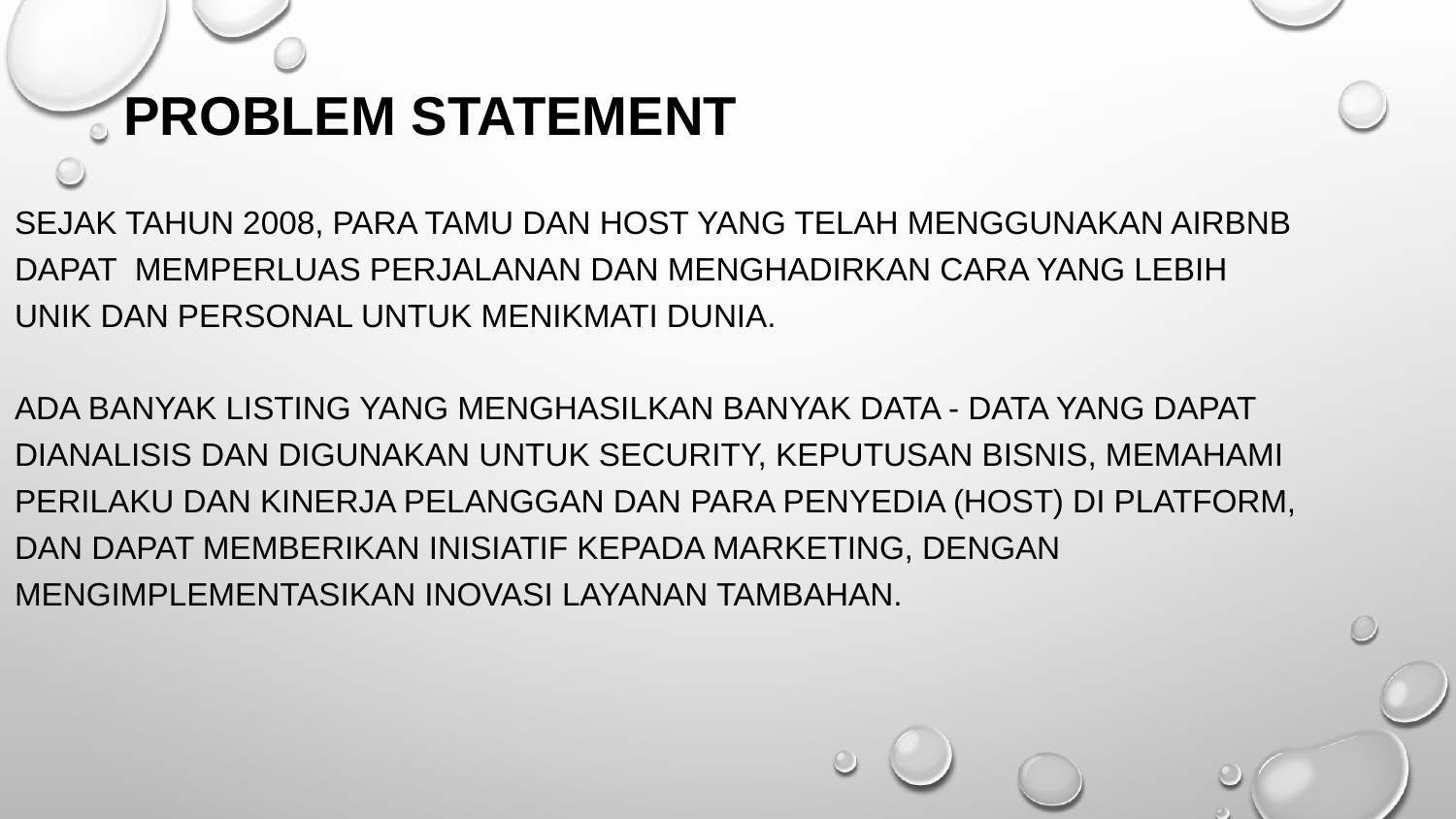

# Problem Statement
Sejak tahun 2008, para tamu dan host yang telah menggunakan Airbnb dapat  memperluas perjalanan dan menghadirkan cara yang lebih unik dan personal untuk menikmati dunia.

Ada banyak listing yang menghasilkan banyak data - data yang dapat dianalisis dan digunakan untuk security, keputusan bisnis, memahami perilaku dan kinerja pelanggan dan para penyedia (host) di platform, dan dapat memberikan inisiatif kepada marketing, dengan mengimplementasikan inovasi layanan tambahan.